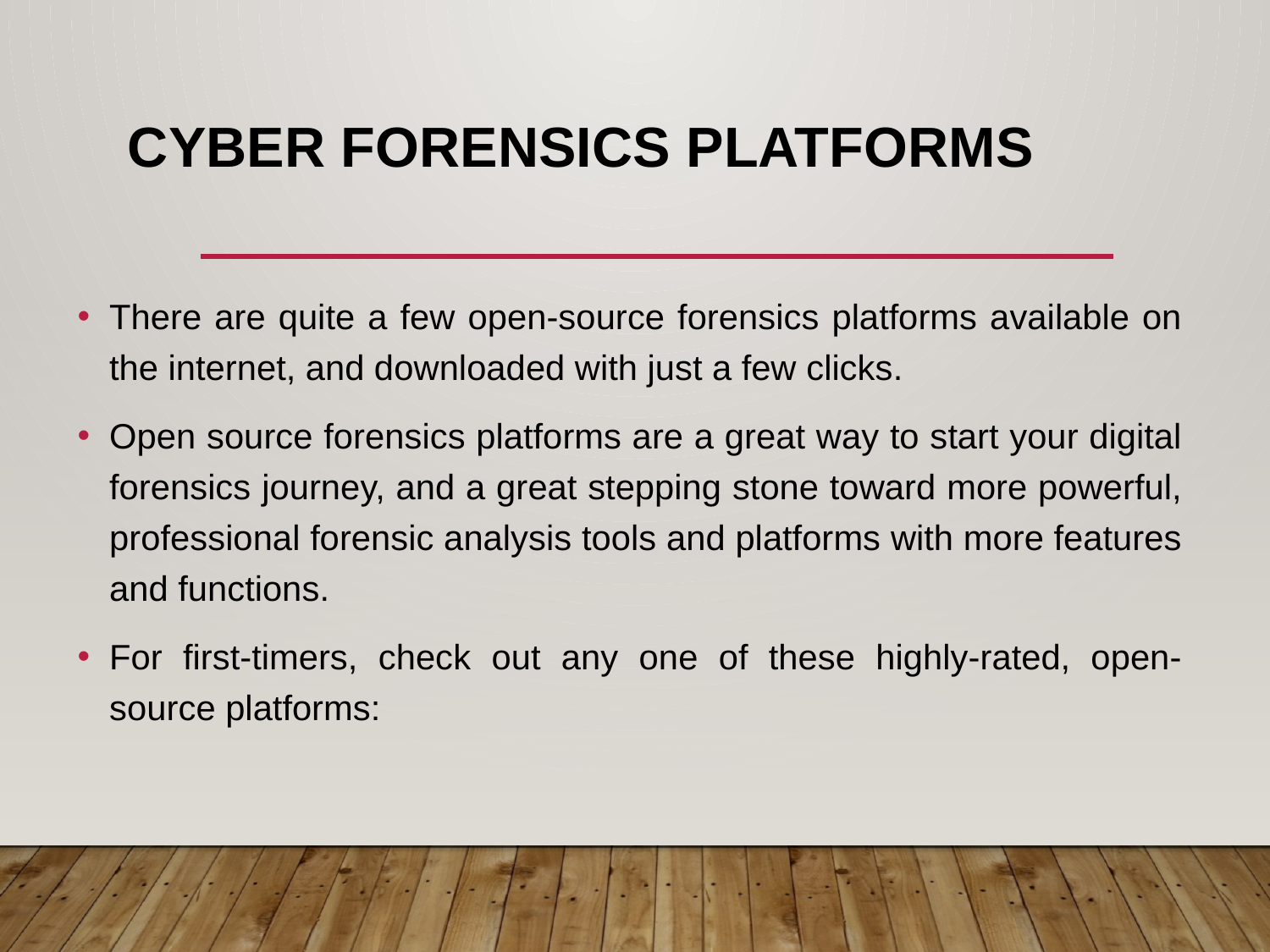

# Cyber Forensics Platforms
There are quite a few open-source forensics platforms available on the internet, and downloaded with just a few clicks.
Open source forensics platforms are a great way to start your digital forensics journey, and a great stepping stone toward more powerful, professional forensic analysis tools and platforms with more features and functions.
For first-timers, check out any one of these highly-rated, open-source platforms: